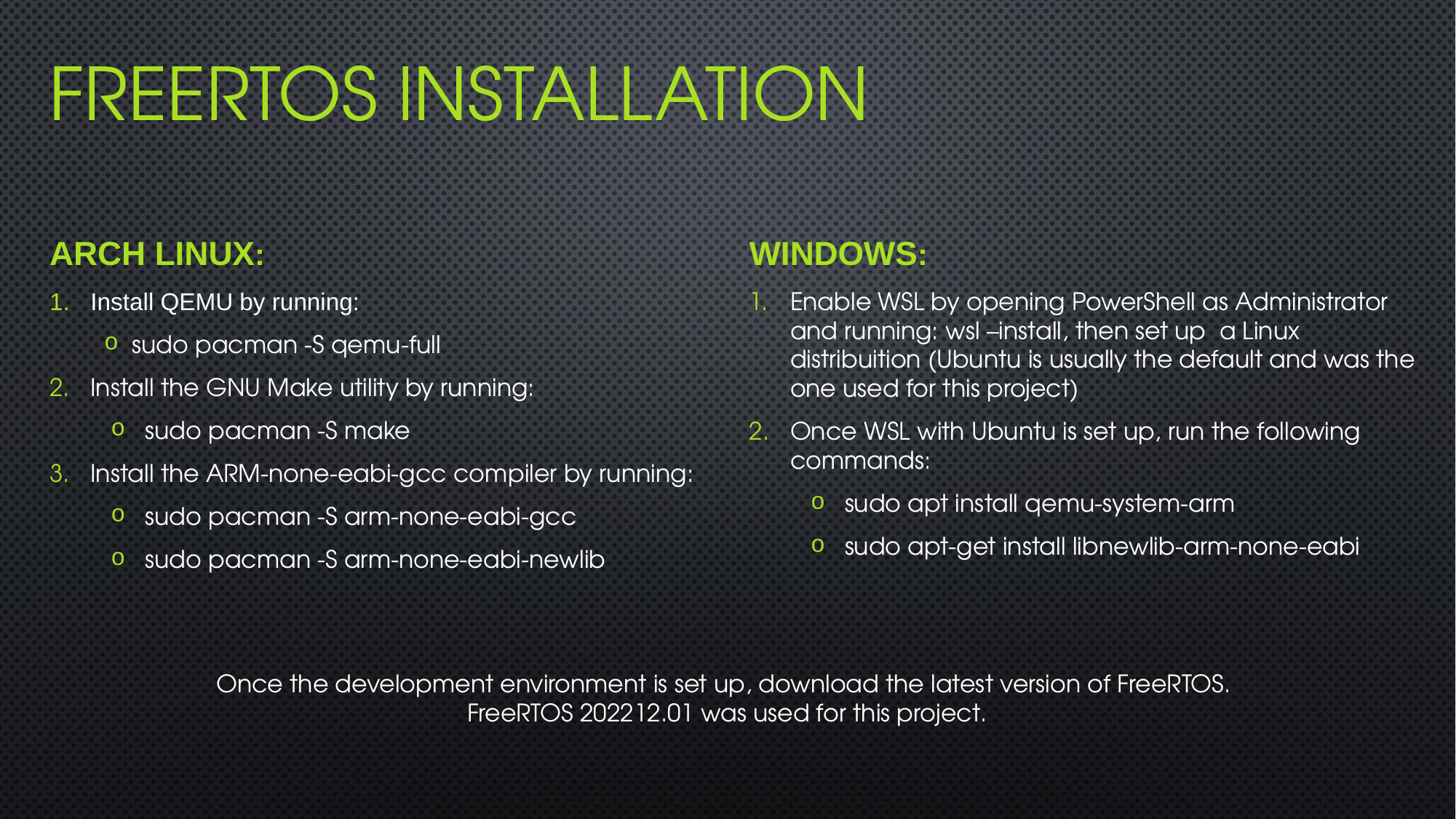

# Freertos installation
Windows:
Enable WSL by opening PowerShell as Administrator and running: wsl –install, then set up  a Linux distribuition (Ubuntu is usually the default and was the one used for this project)
Once WSL with Ubuntu is set up, run the following commands:
sudo apt install qemu-system-arm
sudo apt-get install libnewlib-arm-none-eabi

Arch Linux:
Install QEMU by running:
  sudo pacman -S qemu-full
Install the GNU Make utility by running:
sudo pacman -S make
Install the ARM-none-eabi-gcc compiler by running:
sudo pacman -S arm-none-eabi-gcc
sudo pacman -S arm-none-eabi-newlib

Once the development environment is set up, download the latest version of FreeRTOS.
FreeRTOS 202212.01 was used for this project.